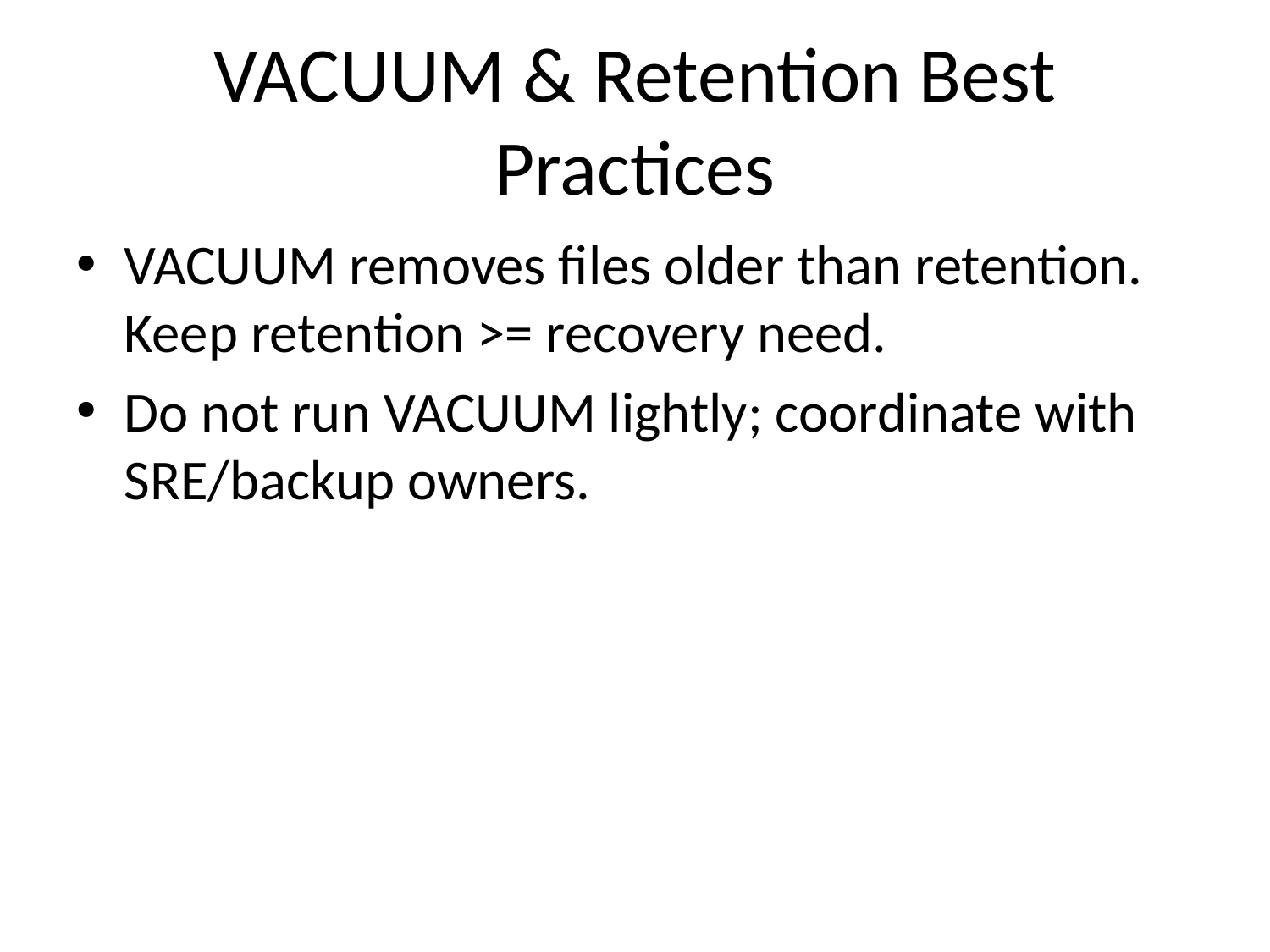

# VACUUM & Retention Best Practices
VACUUM removes files older than retention. Keep retention >= recovery need.
Do not run VACUUM lightly; coordinate with SRE/backup owners.